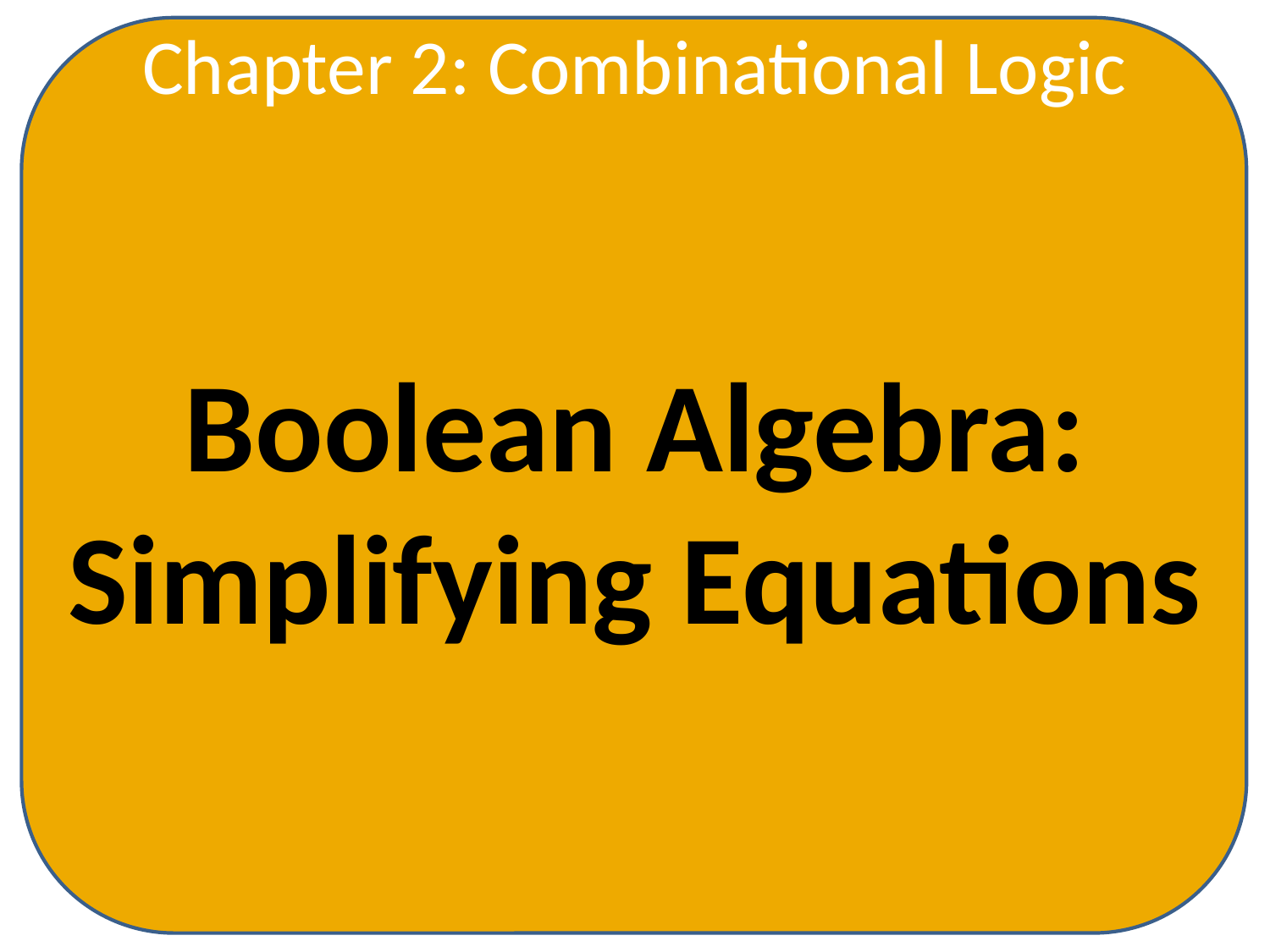

Chapter 2: Combinational Logic
Boolean Algebra: Simplifying Equations